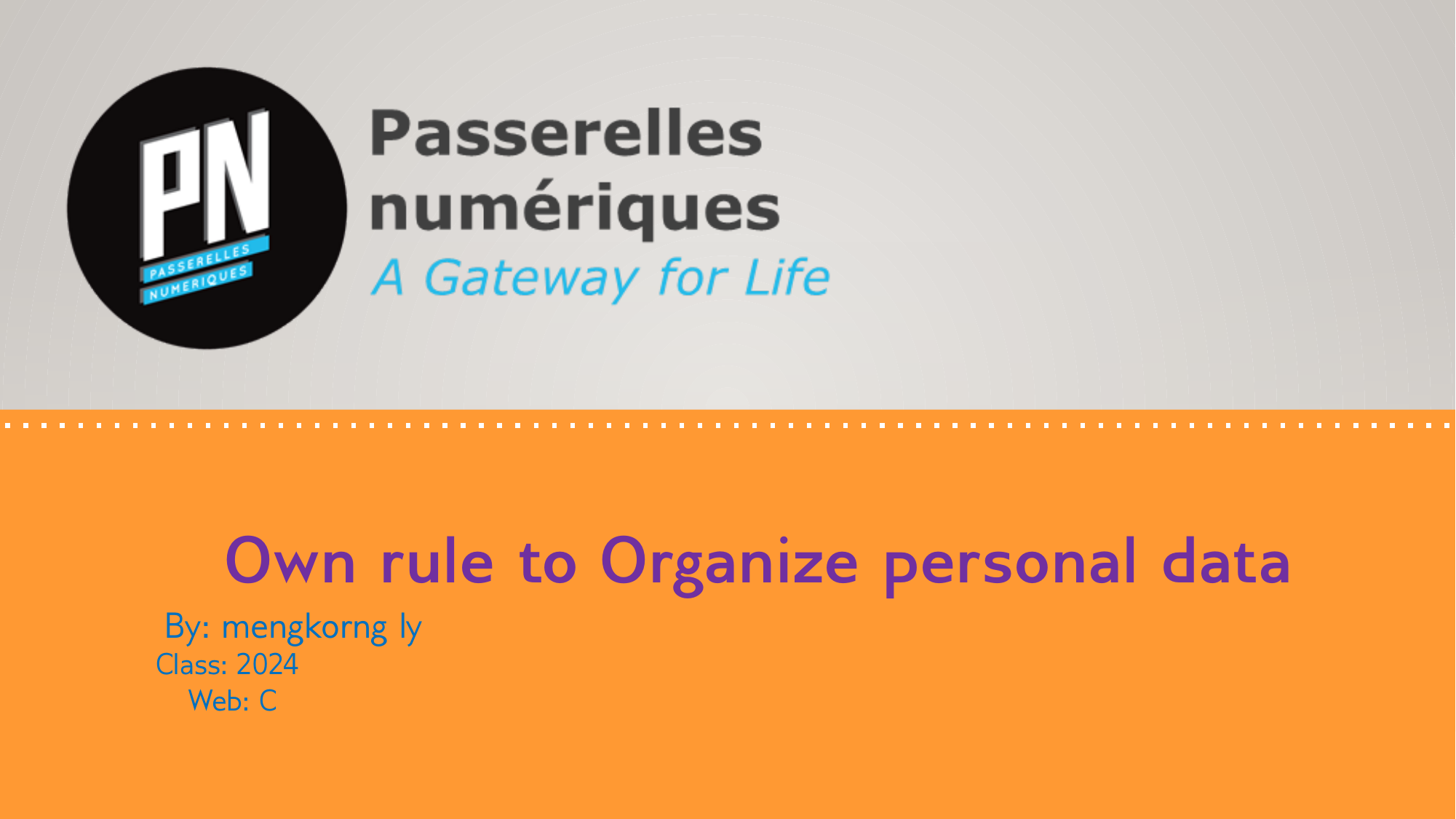

Own rule to Organize personal data
By: mengkorng ly
Class: 2024
Web: C